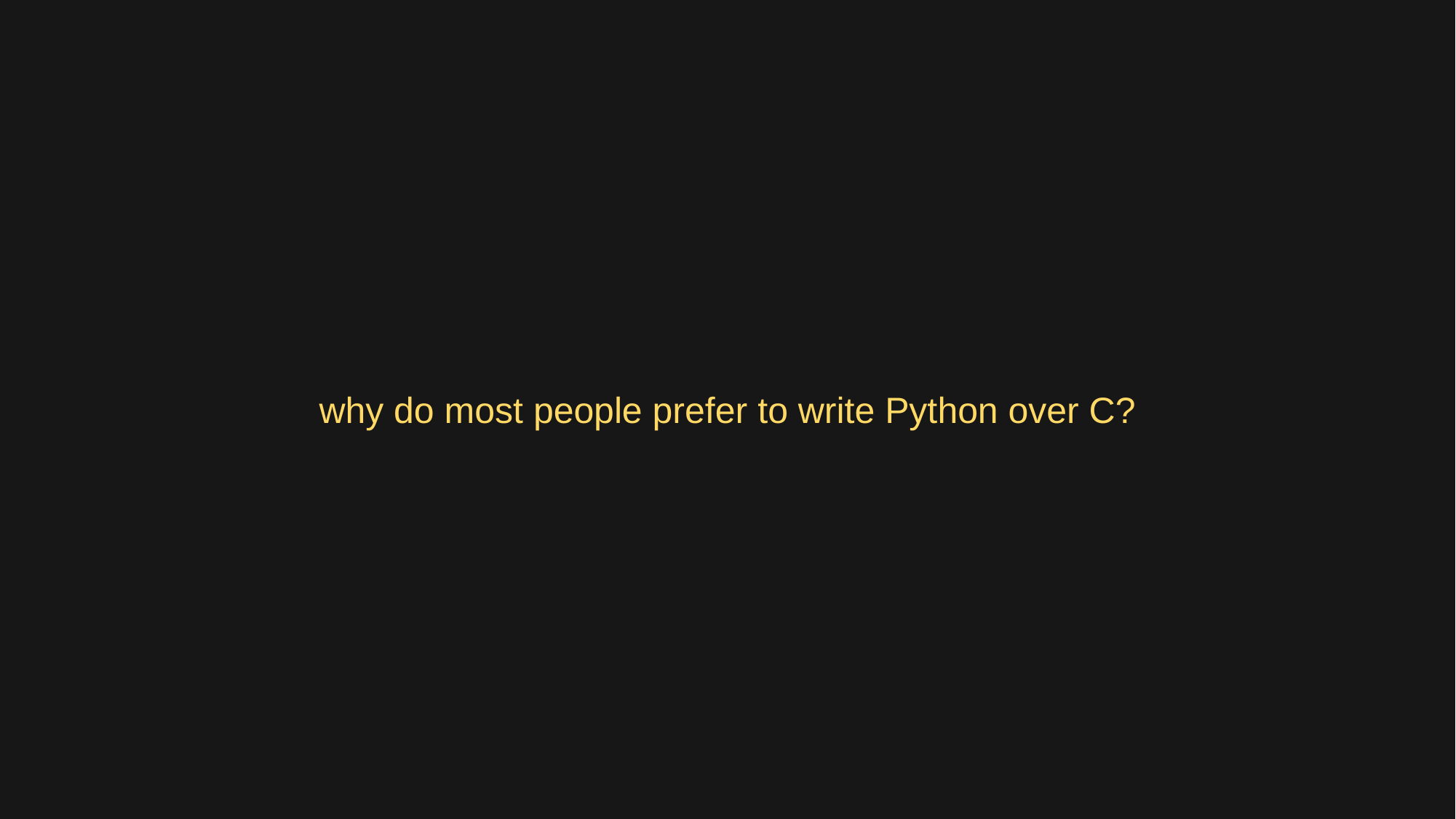

why do most people prefer to write Python over C?